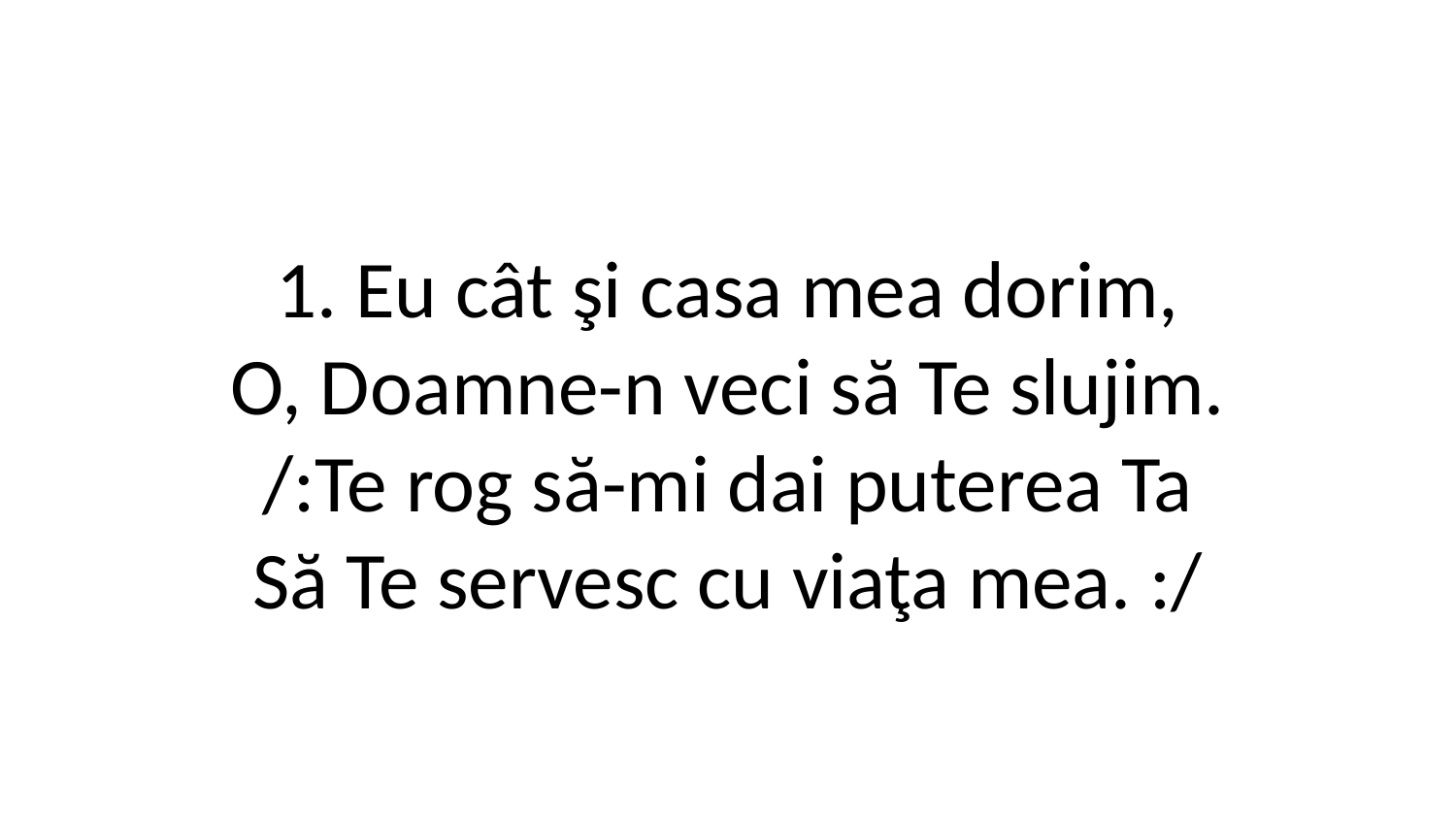

1. Eu cât şi casa mea dorim,
O, Doamne-n veci să Te slujim.
/:Te rog să-mi dai puterea Ta
Să Te servesc cu viaţa mea. :/